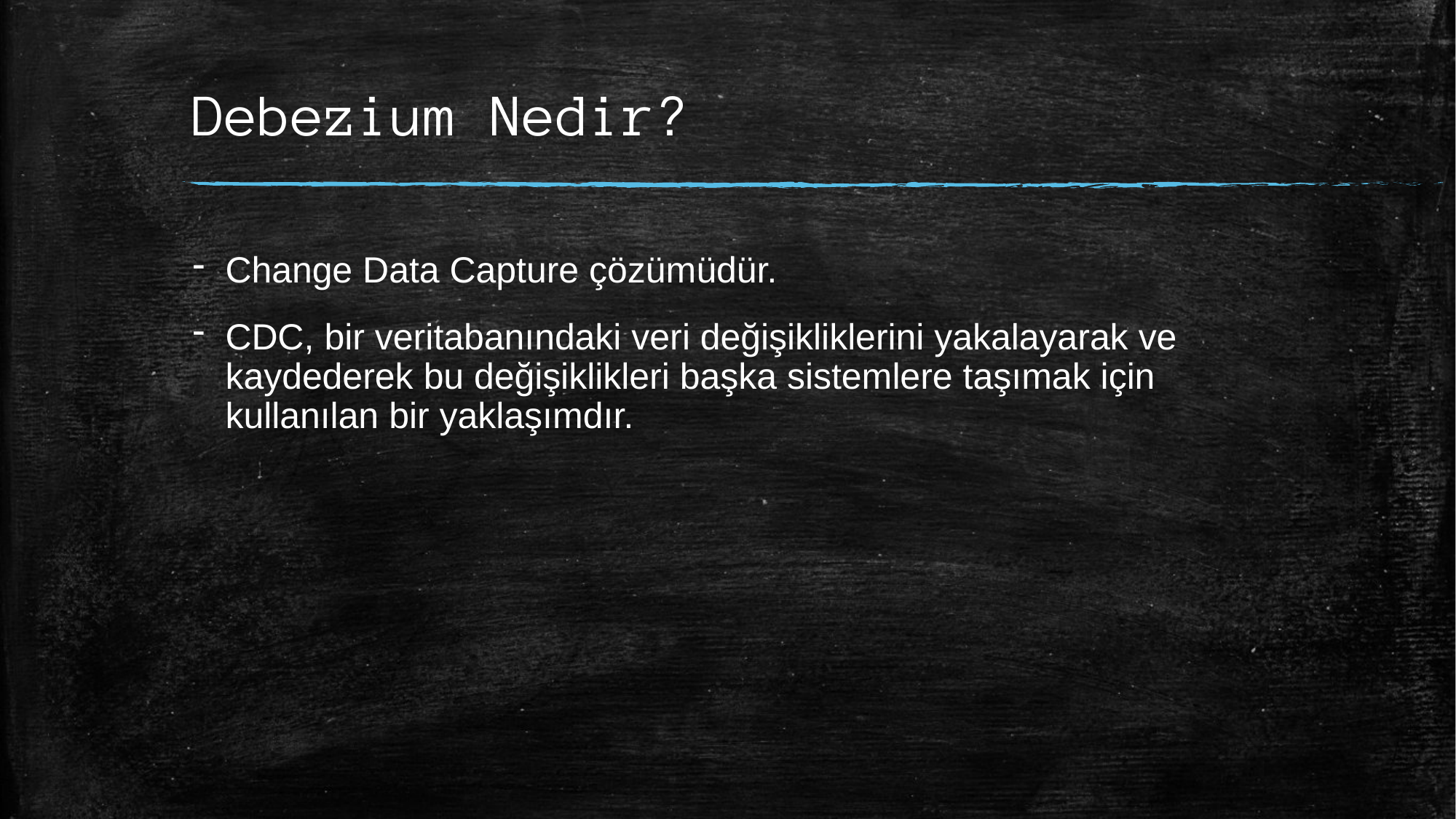

# Debezium Nedir?
Change Data Capture çözümüdür.
CDC, bir veritabanındaki veri değişikliklerini yakalayarak ve kaydederek bu değişiklikleri başka sistemlere taşımak için kullanılan bir yaklaşımdır.